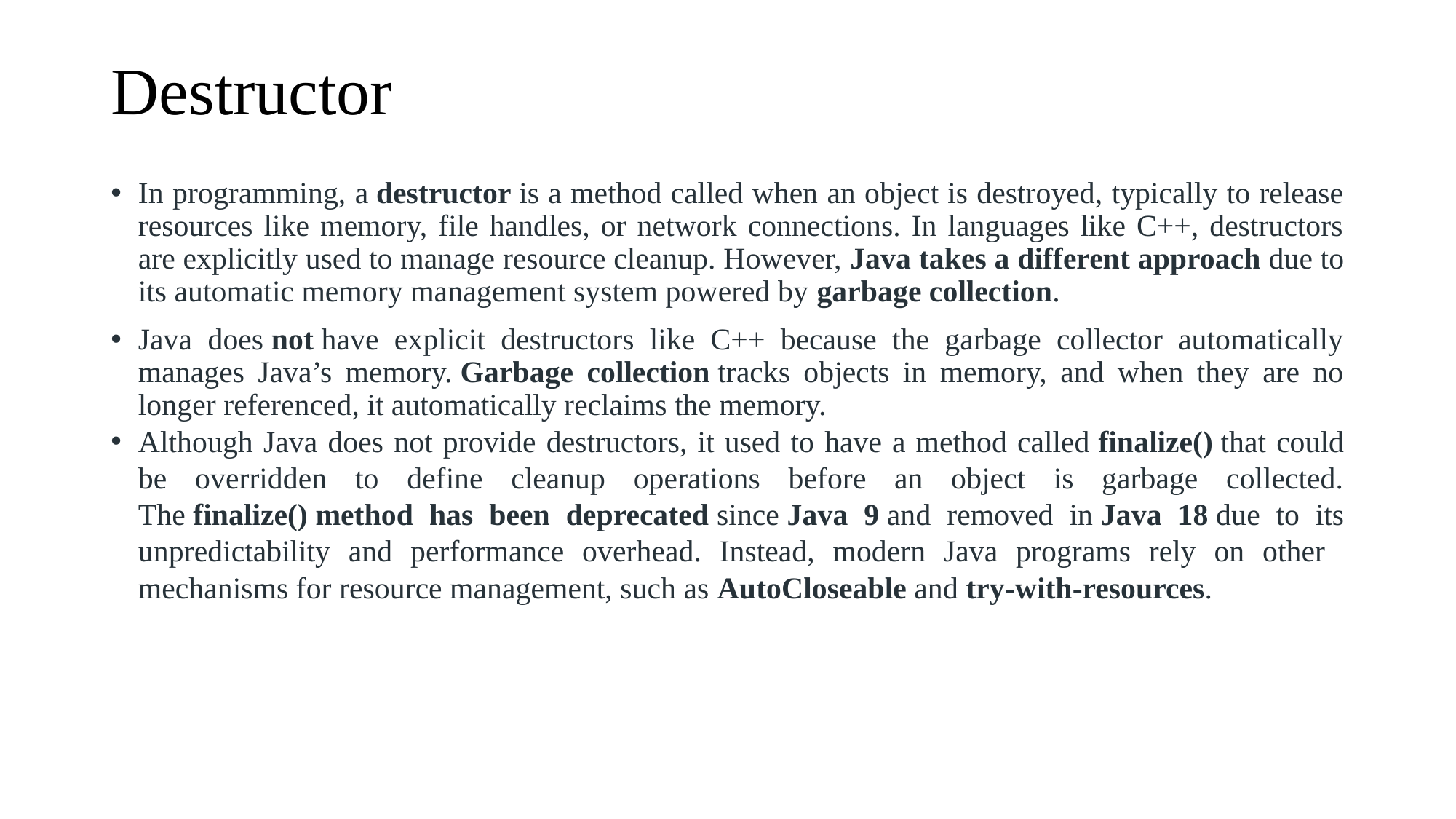

# Destructor
In programming, a destructor is a method called when an object is destroyed, typically to release resources like memory, file handles, or network connections. In languages like C++, destructors are explicitly used to manage resource cleanup. However, Java takes a different approach due to its automatic memory management system powered by garbage collection.
Java does not have explicit destructors like C++ because the garbage collector automatically manages Java’s memory. Garbage collection tracks objects in memory, and when they are no longer referenced, it automatically reclaims the memory.
Although Java does not provide destructors, it used to have a method called finalize() that could be overridden to define cleanup operations before an object is garbage collected. The finalize() method has been deprecated since Java 9 and removed in Java 18 due to its unpredictability and performance overhead. Instead, modern Java programs rely on other  mechanisms for resource management, such as AutoCloseable and try-with-resources.